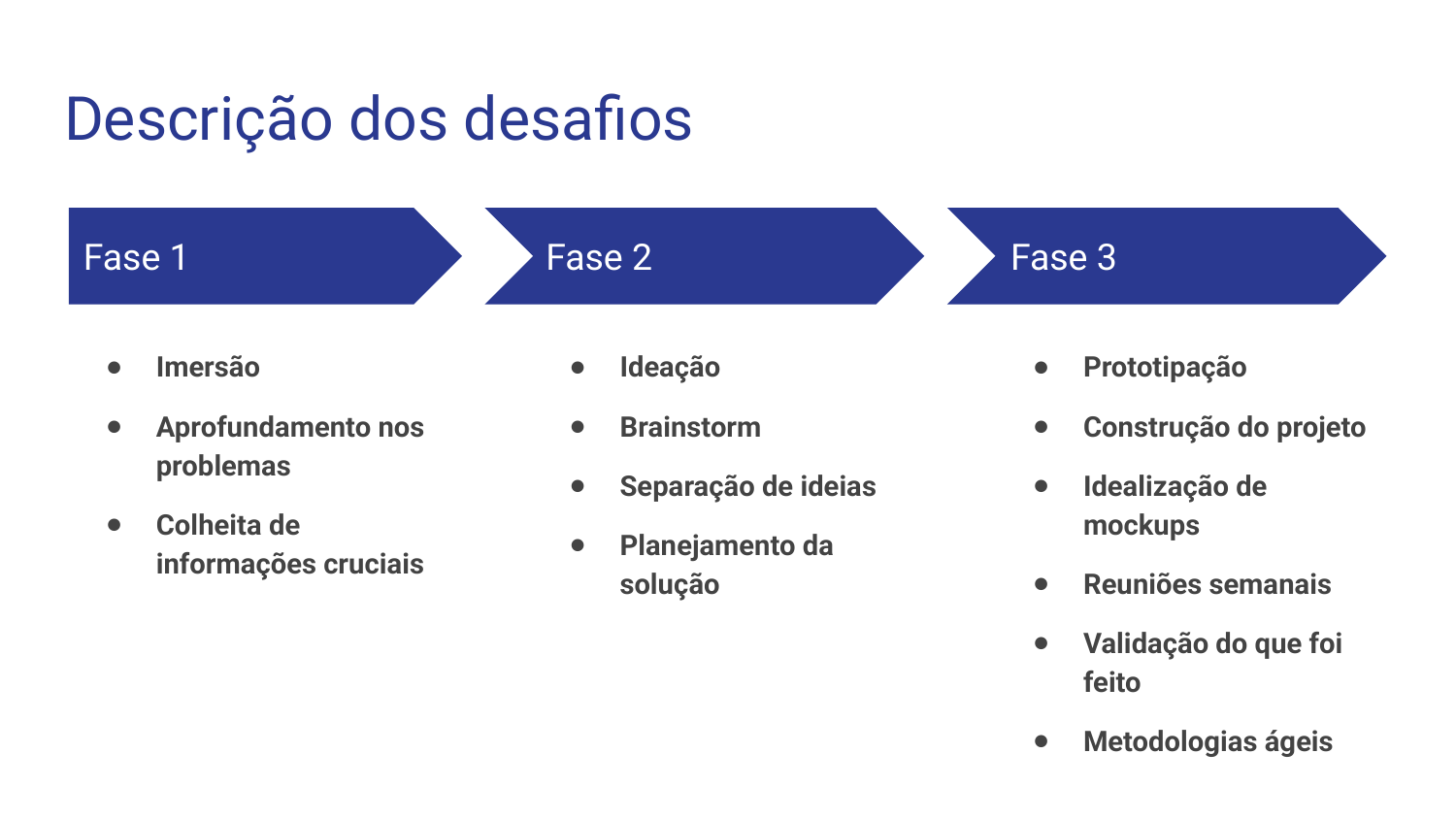

# Descrição dos desafios

Fase 1
Fase 2
Fase 3
Imersão
Aprofundamento nos problemas
Colheita de informações cruciais
Ideação
Brainstorm
Separação de ideias
Planejamento da solução
Prototipação
Construção do projeto
Idealização de mockups
Reuniões semanais
Validação do que foi feito
Metodologias ágeis